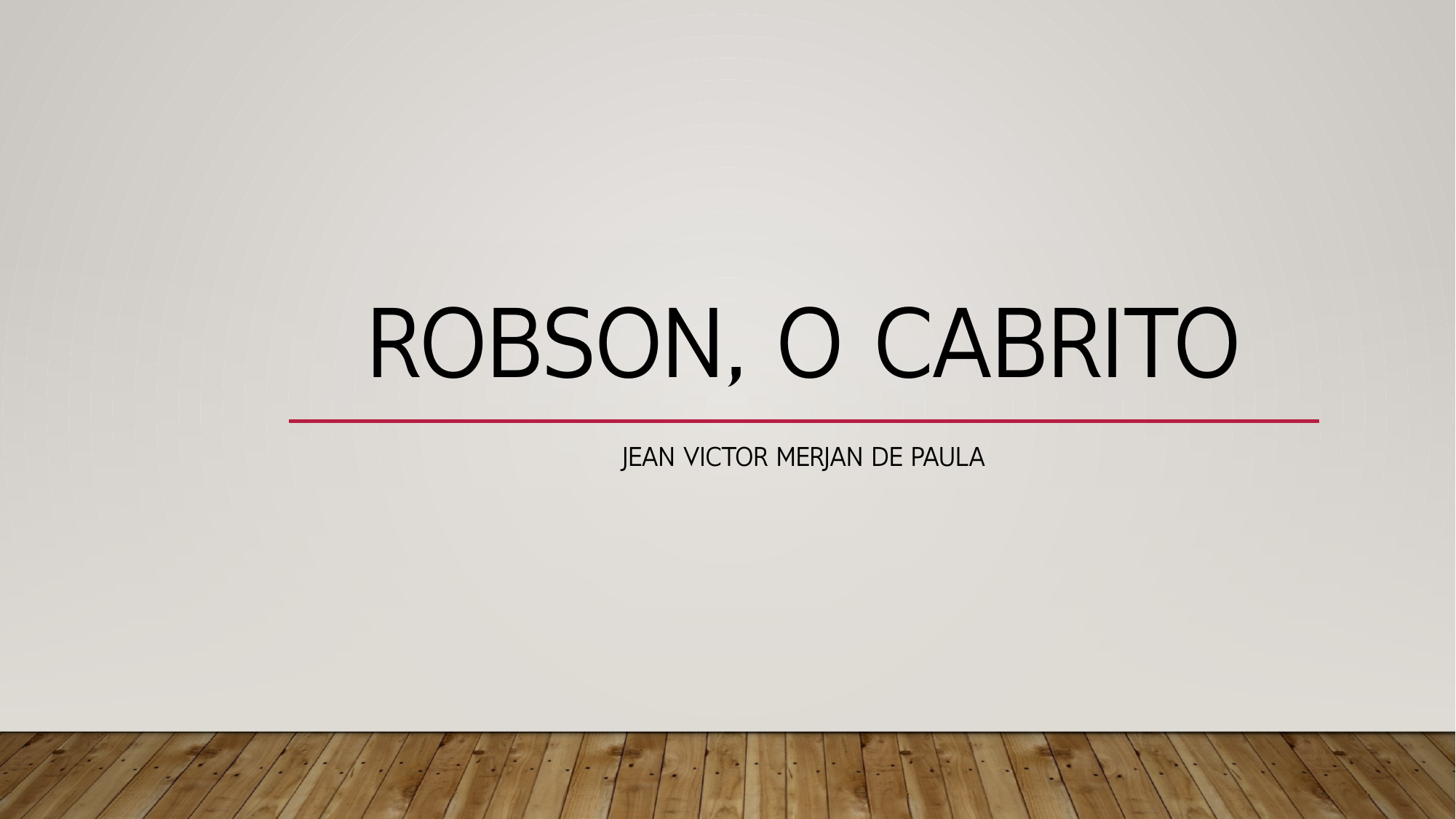

# Robson, o cabrito
Jean victor Merjan de Paula